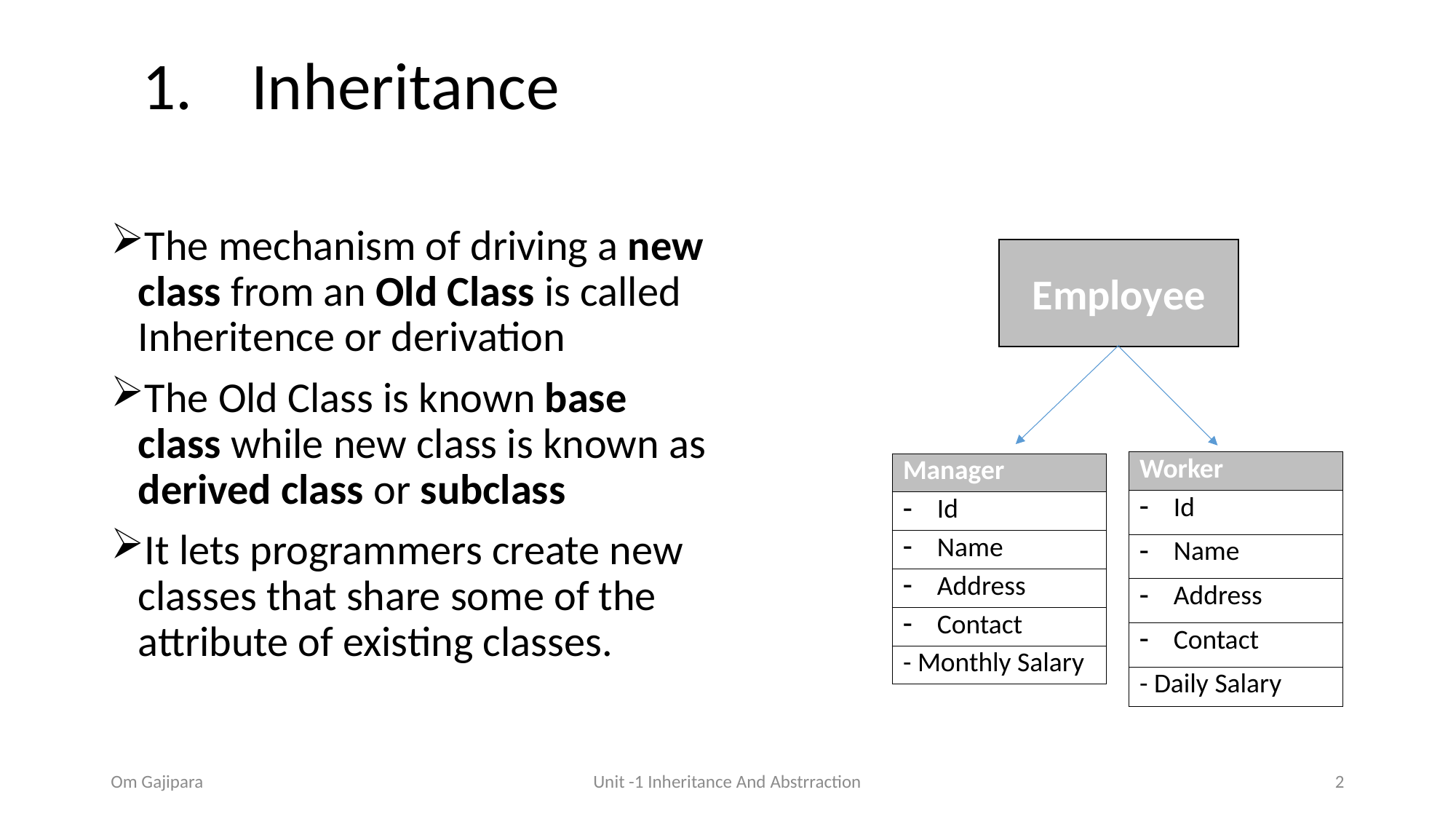

# Inheritance
The mechanism of driving a new class from an Old Class is called Inheritence or derivation
The Old Class is known base class while new class is known as derived class or subclass
It lets programmers create new classes that share some of the attribute of existing classes.
Employee
| Worker |
| --- |
| Id |
| Name |
| Address |
| Contact |
| - Daily Salary |
| Manager |
| --- |
| Id |
| Name |
| Address |
| Contact |
| - Monthly Salary |
Om Gajipara
Unit -1 Inheritance And Abstrraction
2